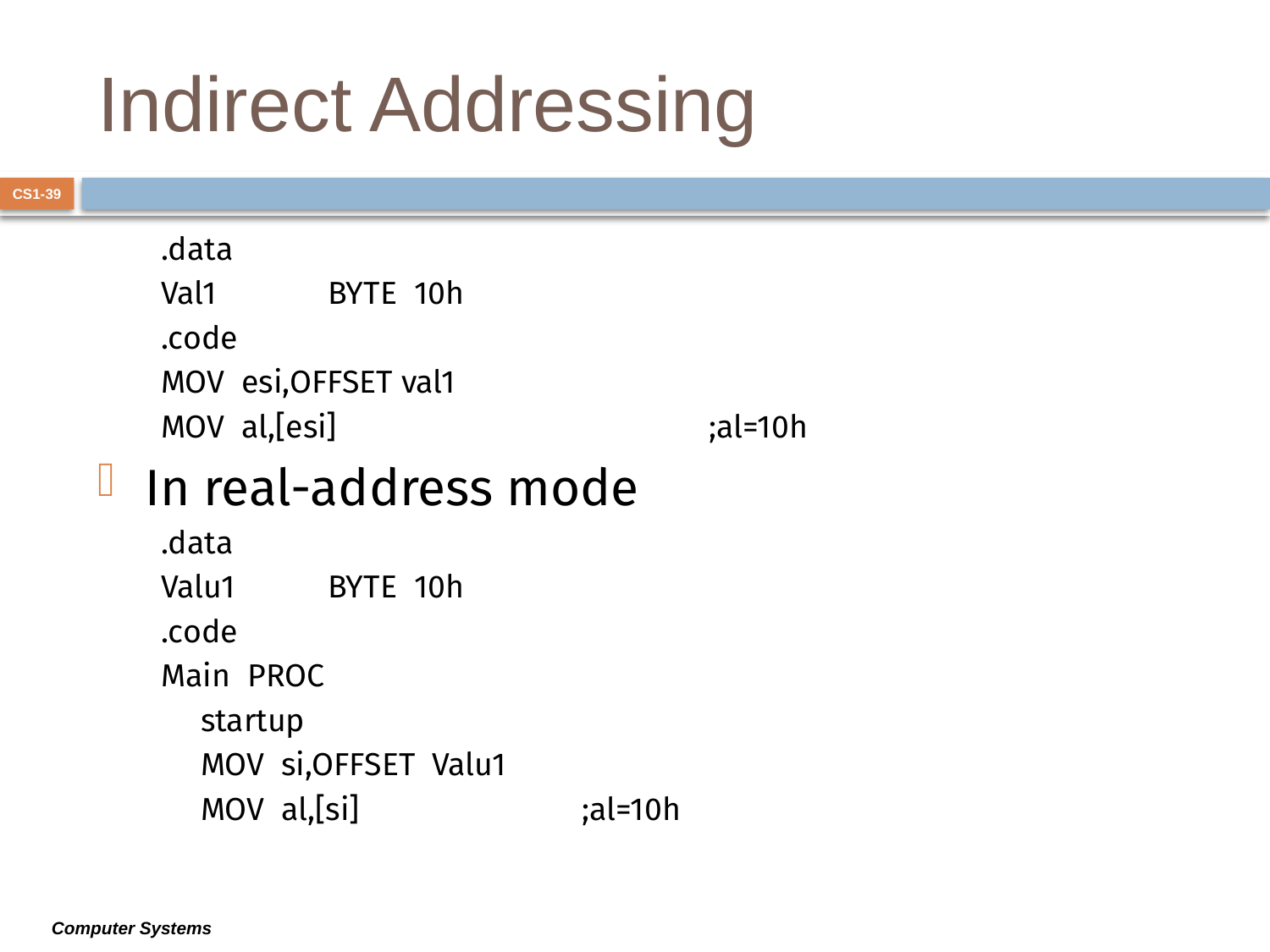

# Indirect Addressing
CS1-39
.data
Val1	BYTE  10h
.code
MOV  esi,OFFSET val1
MOV  al,[esi]			;al=10h
In real-address mode
.data
Valu1	BYTE  10h
.code
Main  PROC
	startup
	MOV  si,OFFSET  Valu1
	MOV  al,[si]		;al=10h